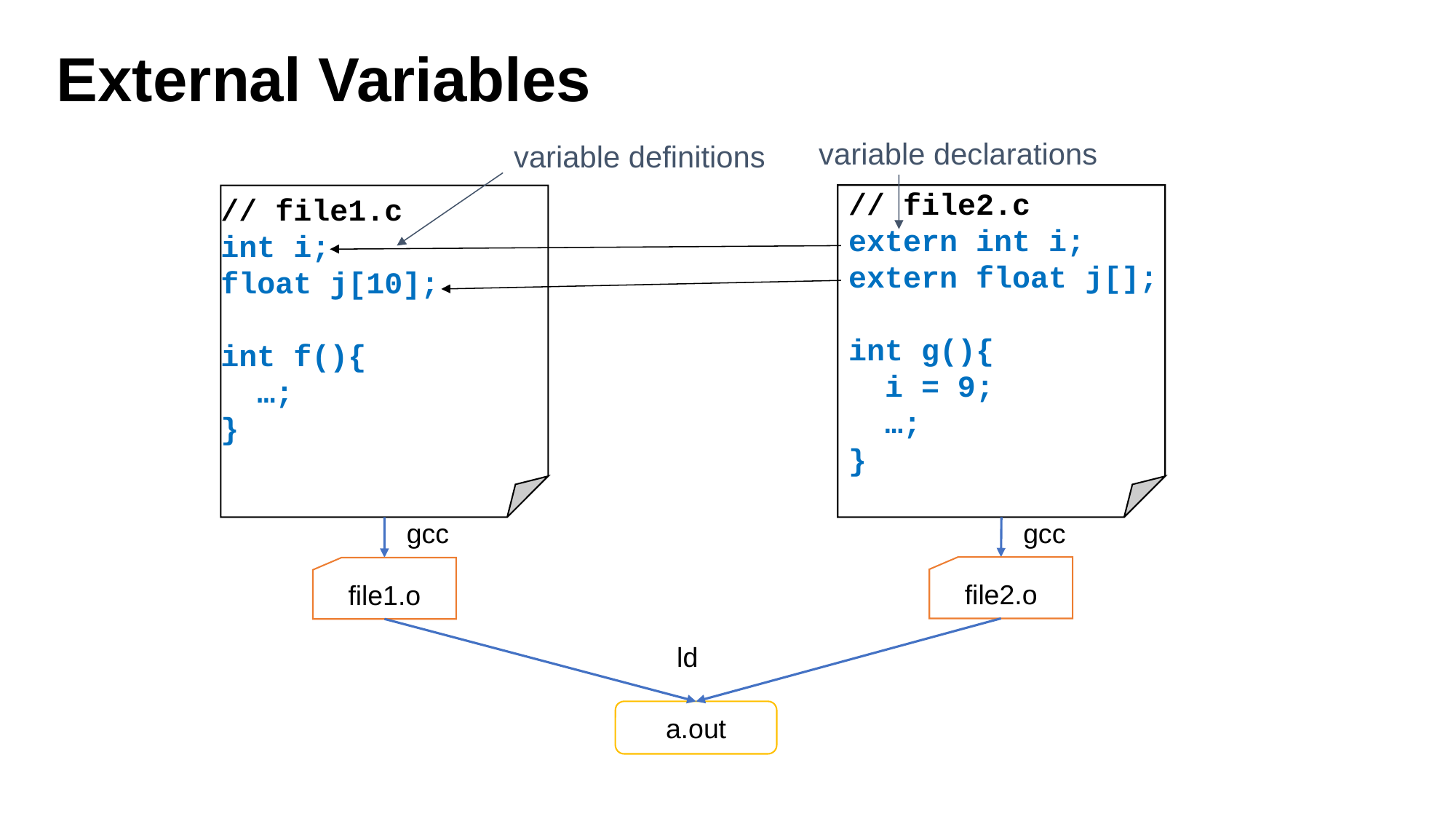

# External Variables
variable declarations

variable definitions

// file2.c
extern int i;
extern float j[];

int g(){
  i = 9;
  …;
}
// file1.c
int i;
float j[10];

int f(){
  …;
}

gcc
gcc
file2.o
file1.o
ld
a.out